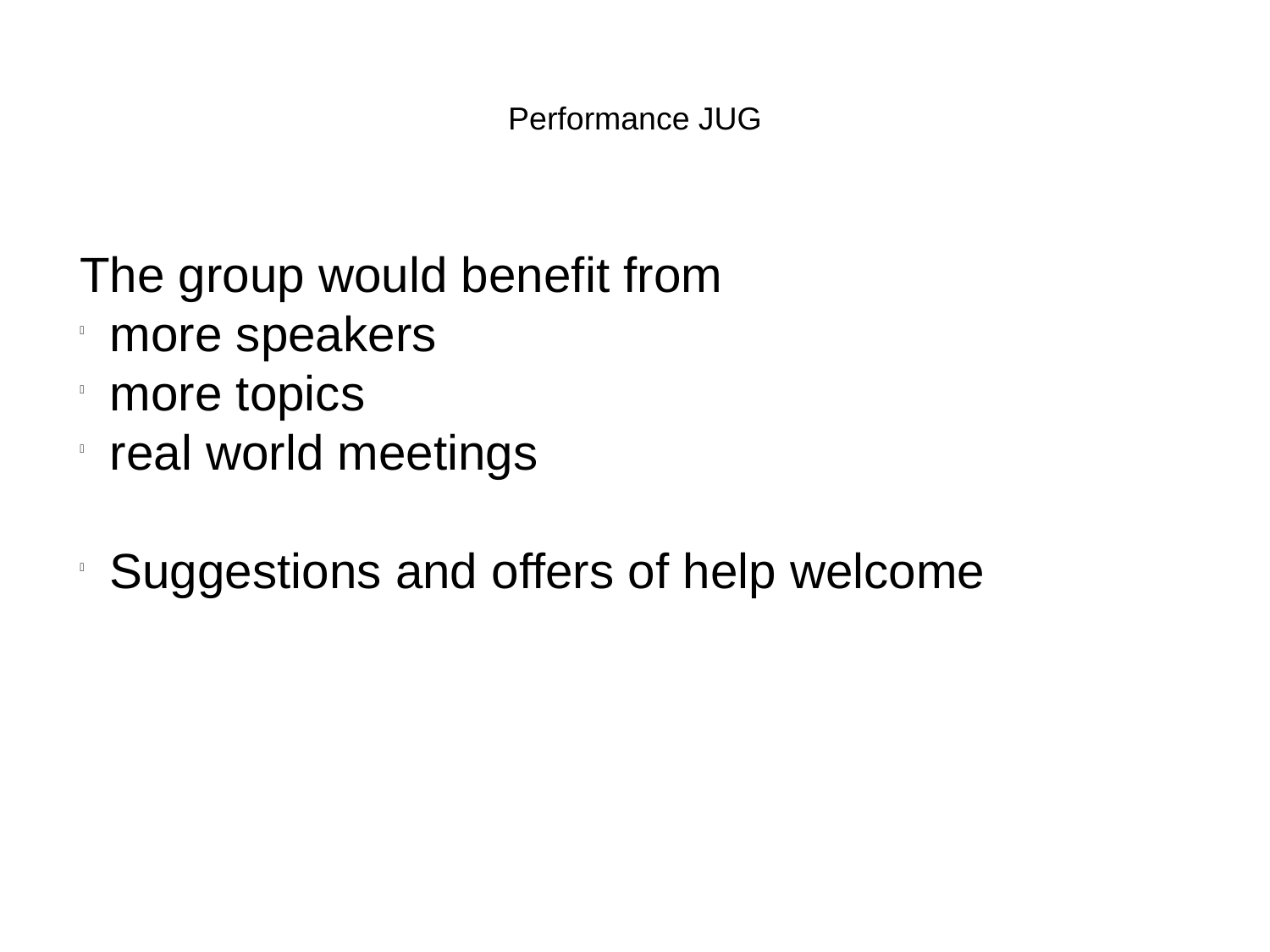

Performance JUG
The group would benefit from
more speakers
more topics
real world meetings

Suggestions and offers of help welcome